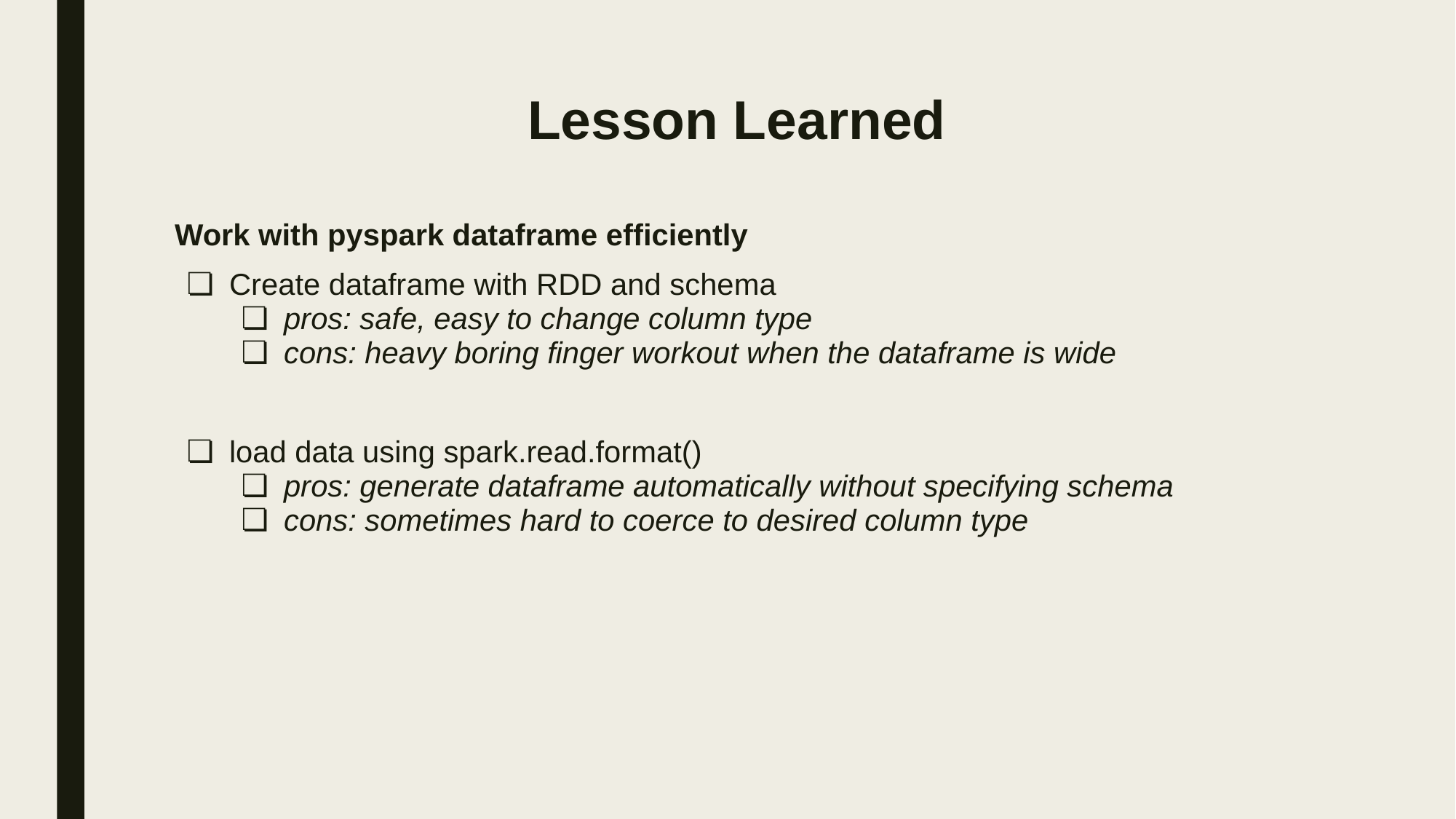

# Lesson Learned
Work with pyspark dataframe efficiently
Create dataframe with RDD and schema
pros: safe, easy to change column type
cons: heavy boring finger workout when the dataframe is wide

load data using spark.read.format()
pros: generate dataframe automatically without specifying schema
cons: sometimes hard to coerce to desired column type